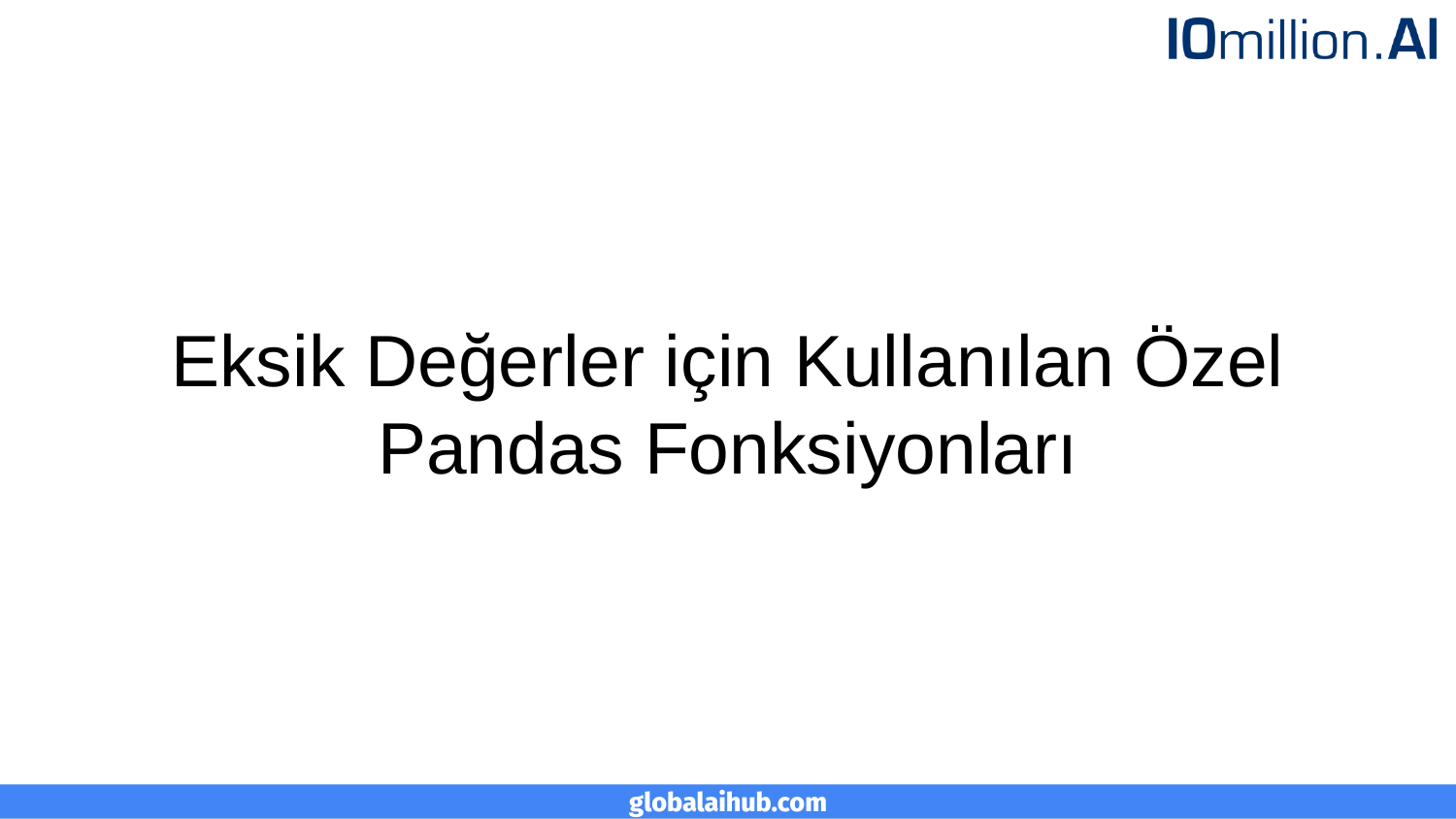

# Eksik Değerler için Kullanılan Özel Pandas Fonksiyonları